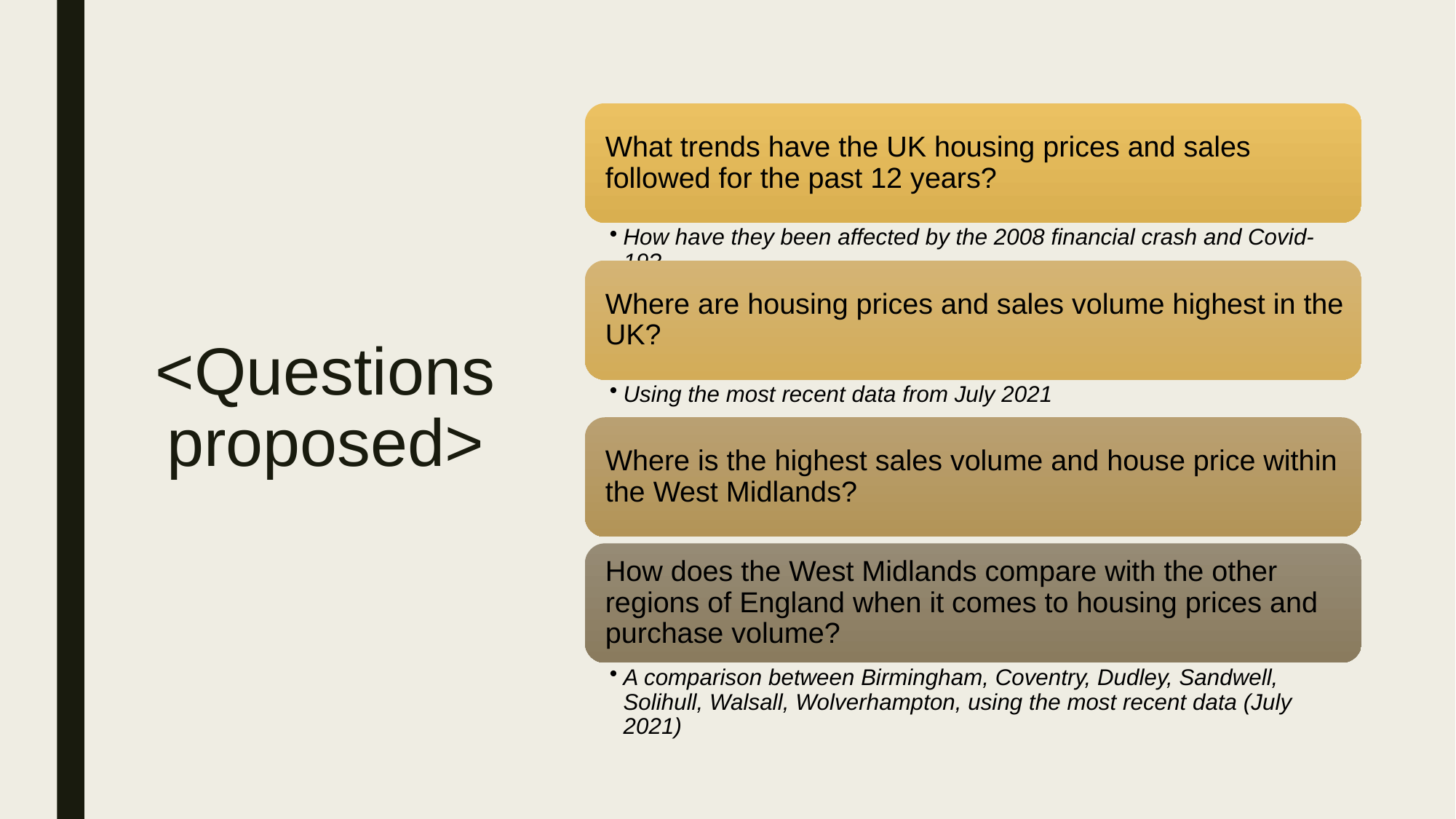

# <Questions proposed>
What trends have the UK housing prices and sales followed for the past 12 years?
How have they been affected by the 2008 financial crash and Covid-19?
Where are housing prices and sales volume highest in the UK?
Using the most recent data from July 2021
Where is the highest sales volume and house price within the West Midlands?
How does the West Midlands compare with the other regions of England when it comes to housing prices and purchase volume?
A comparison between Birmingham, Coventry, Dudley, Sandwell, Solihull, Walsall, Wolverhampton, using the most recent data (July 2021)